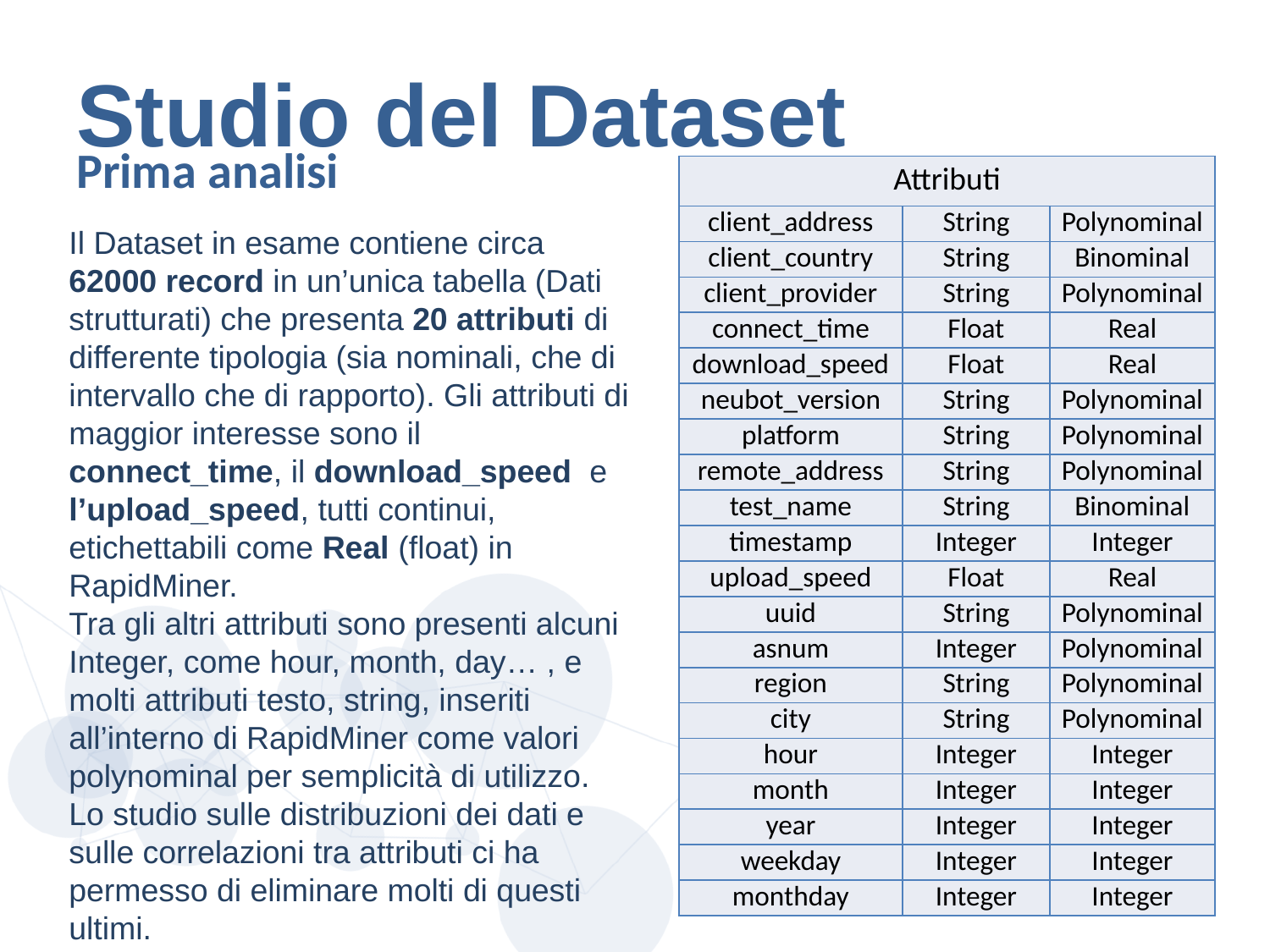

# Studio del Dataset
Prima analisi
| Attributi |  |  |
| --- | --- | --- |
| client\_address | String | Polynominal |
| client\_country | String | Binominal |
| client\_provider | String | Polynominal |
| connect\_time | Float | Real |
| download\_speed | Float | Real |
| neubot\_version | String | Polynominal |
| platform | String | Polynominal |
| remote\_address | String | Polynominal |
| test\_name | String | Binominal |
| timestamp | Integer | Integer |
| upload\_speed | Float | Real |
| uuid | String | Polynominal |
| asnum | Integer | Polynominal |
| region | String | Polynominal |
| city | String | Polynominal |
| hour | Integer | Integer |
| month | Integer | Integer |
| year | Integer | Integer |
| weekday | Integer | Integer |
| monthday | Integer | Integer |
Il Dataset in esame contiene circa 62000 record in un’unica tabella (Dati strutturati) che presenta 20 attributi di differente tipologia (sia nominali, che di intervallo che di rapporto). Gli attributi di maggior interesse sono il connect_time, il download_speed  e l’upload_speed, tutti continui, etichettabili come Real (float) in RapidMiner.
Tra gli altri attributi sono presenti alcuni Integer, come hour, month, day… , e molti attributi testo, string, inseriti all’interno di RapidMiner come valori polynominal per semplicità di utilizzo.
Lo studio sulle distribuzioni dei dati e sulle correlazioni tra attributi ci ha permesso di eliminare molti di questi ultimi.